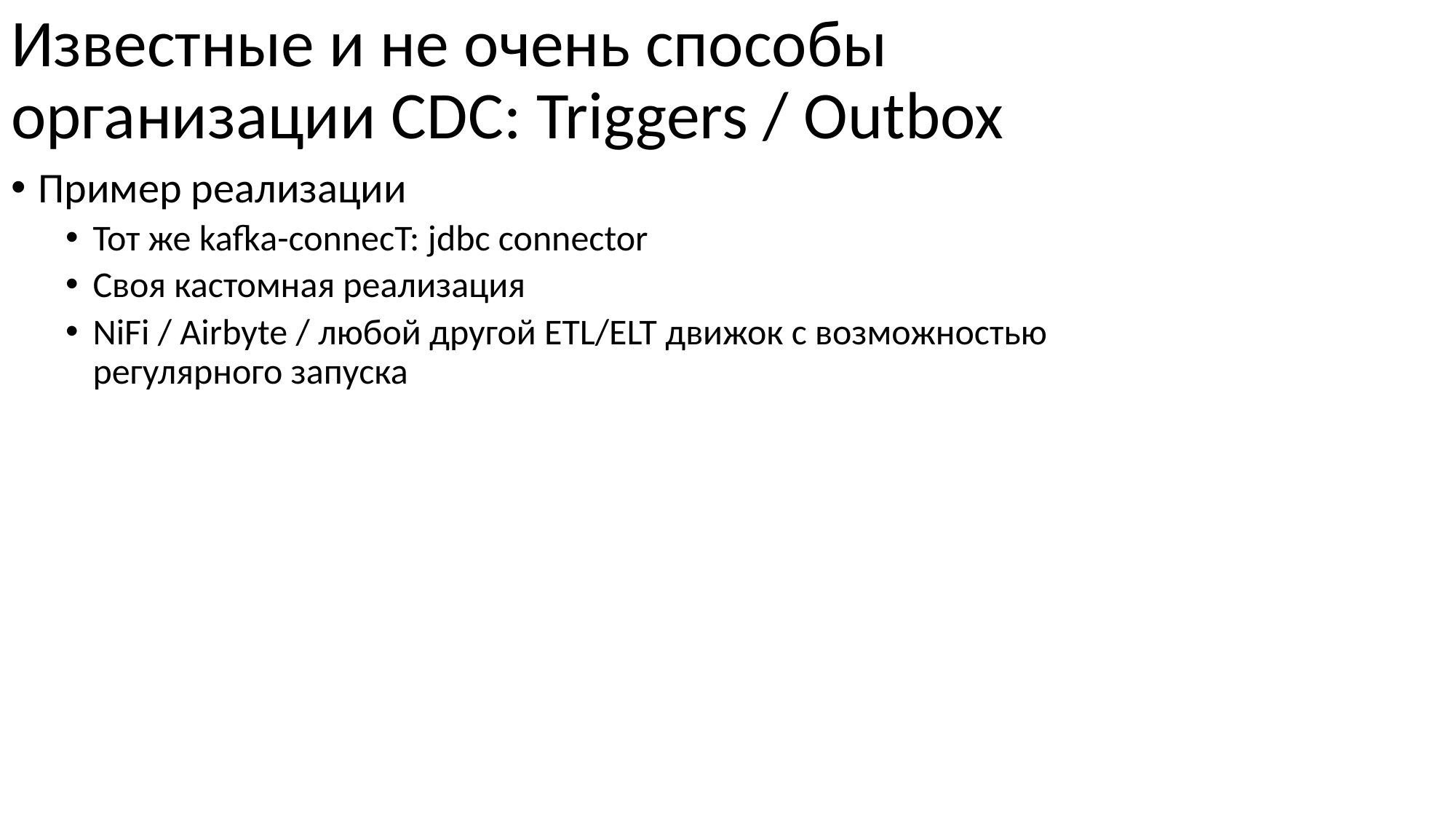

# Известные и не очень способы организации CDC: Triggers / Outbox
Пример реализации
Тот же kafka-connecT: jdbc connector
Своя кастомная реализация
NiFi / Airbyte / любой другой ETL/ELT движок с возможностью регулярного запуска